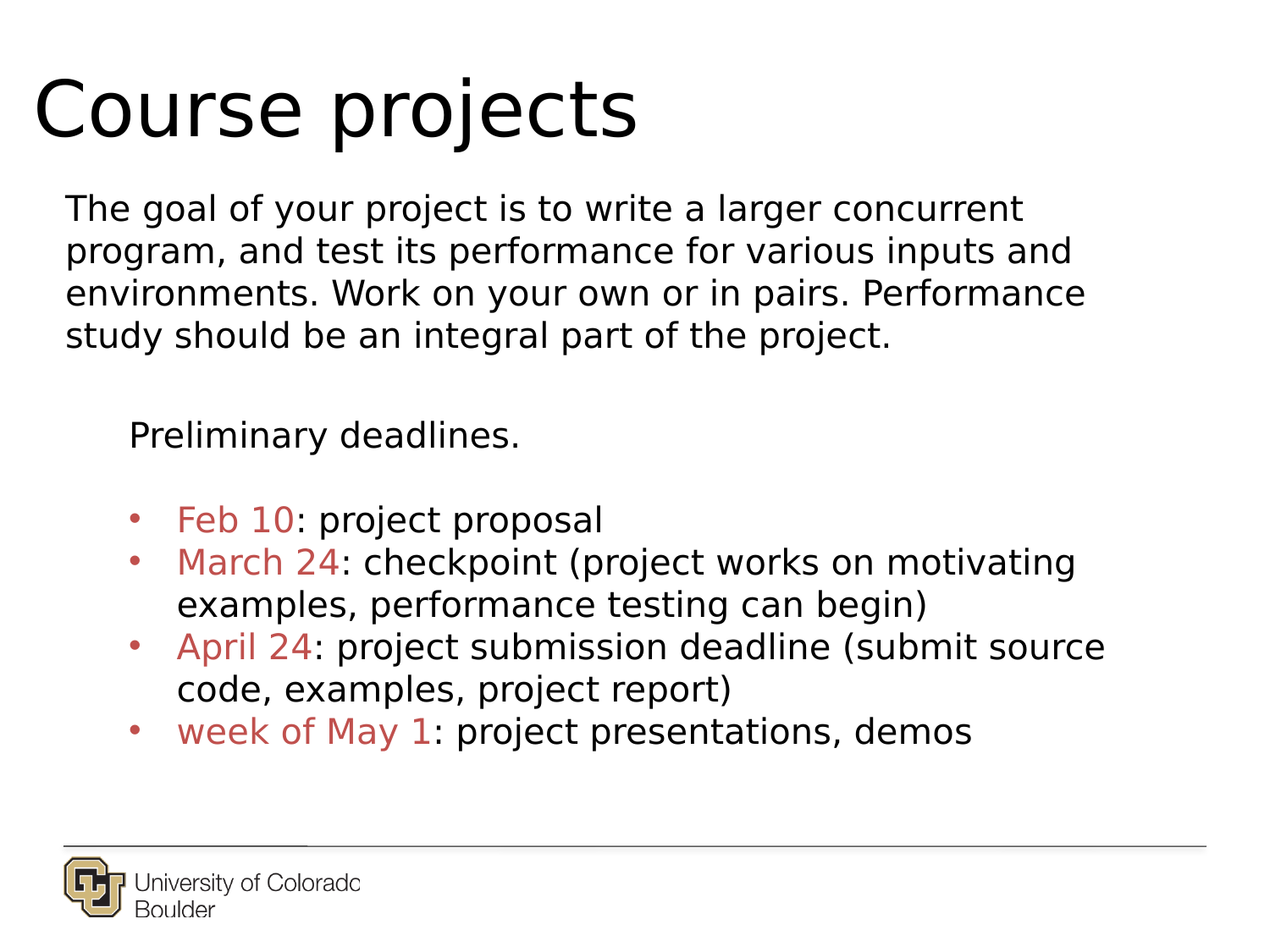

Course projects
The goal of your project is to write a larger concurrent program, and test its performance for various inputs and environments. Work on your own or in pairs. Performance study should be an integral part of the project.

Preliminary deadlines.

Feb 10: project proposal
March 24: checkpoint (project works on motivating examples, performance testing can begin)
April 24: project submission deadline (submit source code, examples, project report)
week of May 1: project presentations, demos